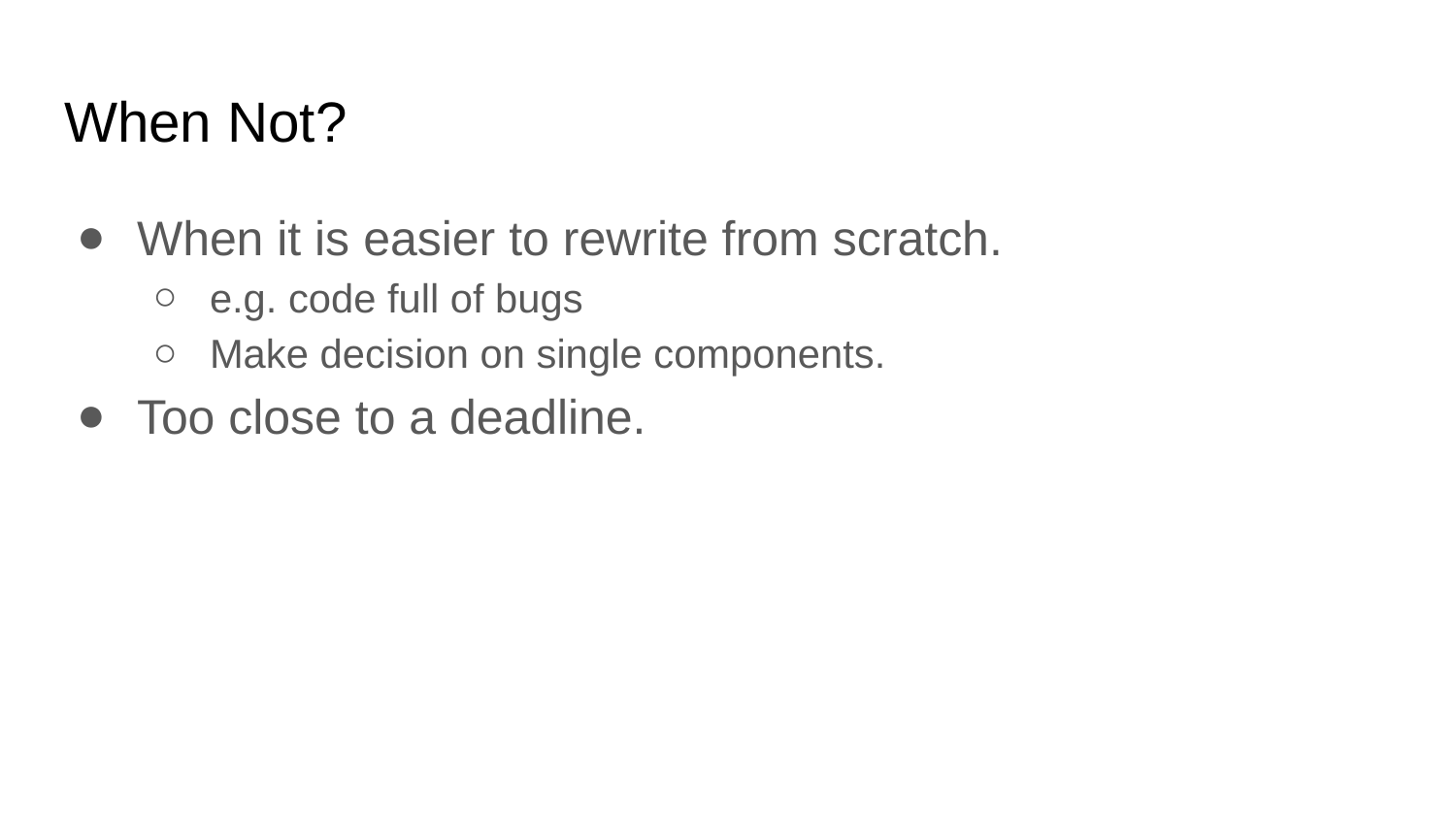

# When Not?
When it is easier to rewrite from scratch.
e.g. code full of bugs
Make decision on single components.
Too close to a deadline.